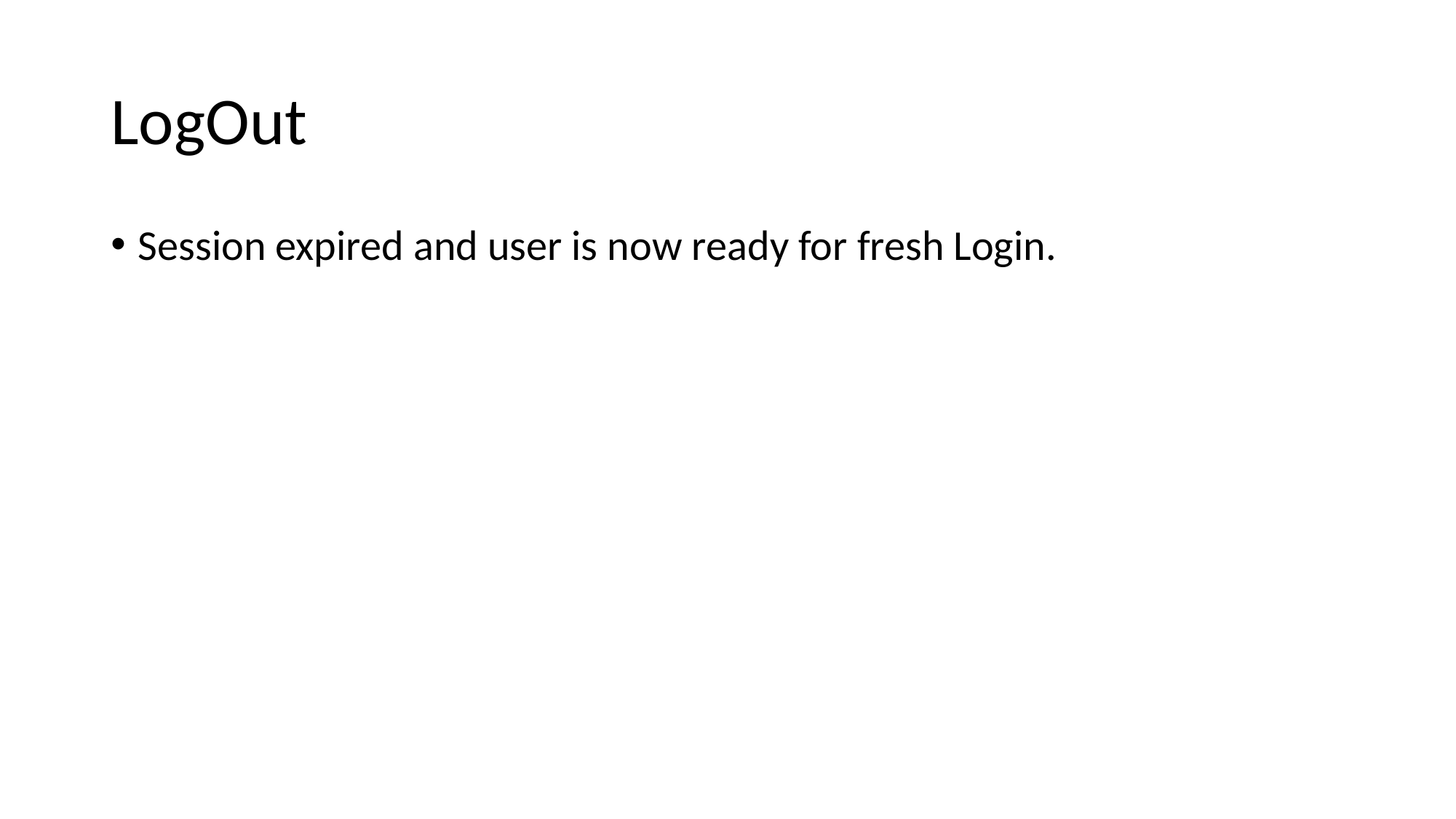

# LogOut
Session expired and user is now ready for fresh Login.